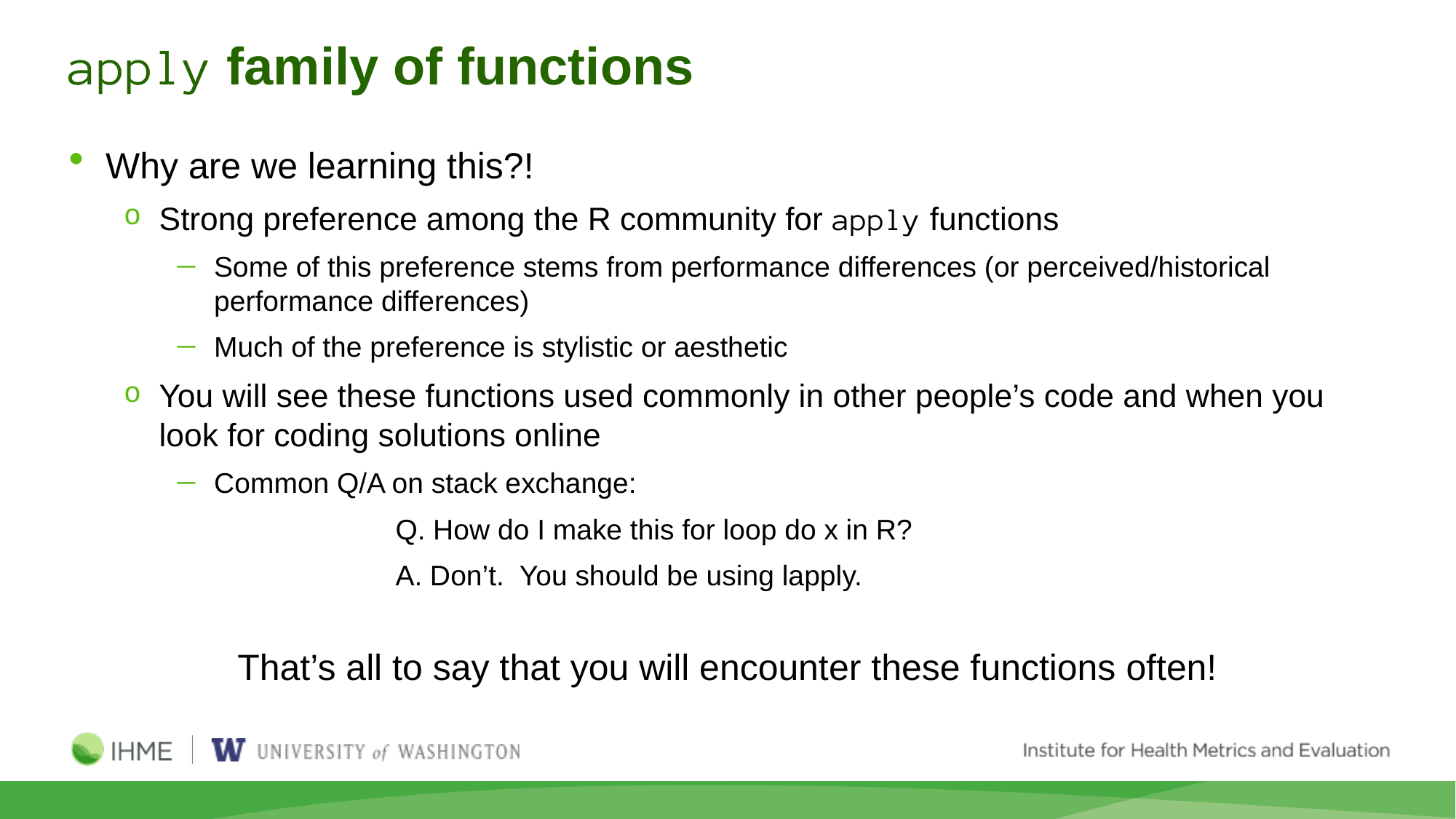

# apply family of functions
Why are we learning this?!
Strong preference among the R community for apply functions
Some of this preference stems from performance differences (or perceived/historical performance differences)
Much of the preference is stylistic or aesthetic
You will see these functions used commonly in other people’s code and when you look for coding solutions online
Common Q/A on stack exchange:
		Q. How do I make this for loop do x in R?
		A. Don’t.  You should be using lapply.

That’s all to say that you will encounter these functions often!